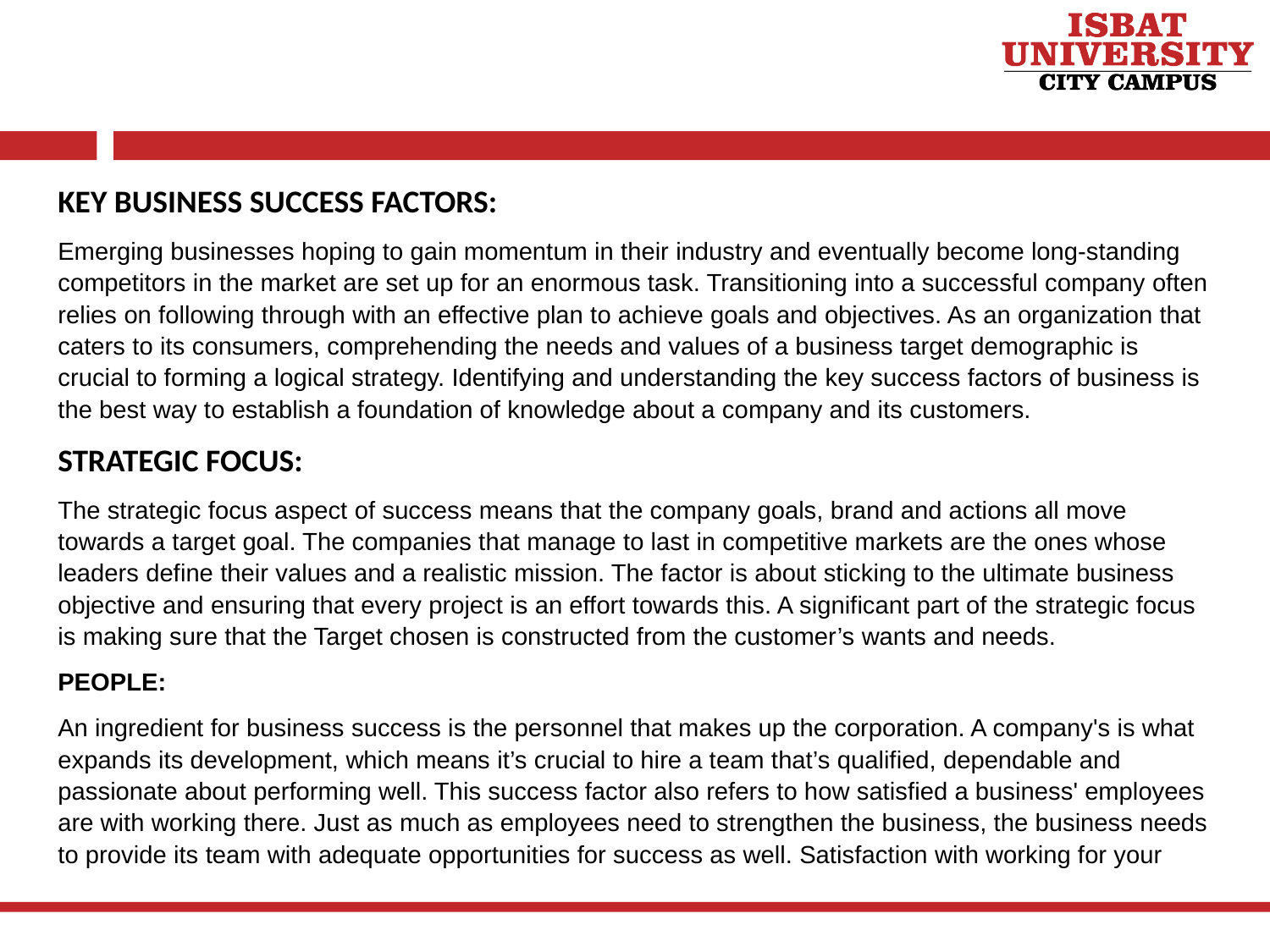

KEY BUSINESS SUCCESS FACTORS:
Emerging businesses hoping to gain momentum in their industry and eventually become long-standing competitors in the market are set up for an enormous task. Transitioning into a successful company often relies on following through with an effective plan to achieve goals and objectives. As an organization that caters to its consumers, comprehending the needs and values of a business target demographic is crucial to forming a logical strategy. Identifying and understanding the key success factors of business is the best way to establish a foundation of knowledge about a company and its customers.
STRATEGIC FOCUS:
The strategic focus aspect of success means that the company goals, brand and actions all move towards a target goal. The companies that manage to last in competitive markets are the ones whose leaders define their values and a realistic mission. The factor is about sticking to the ultimate business objective and ensuring that every project is an effort towards this. A significant part of the strategic focus is making sure that the Target chosen is constructed from the customer’s wants and needs.
PEOPLE:
An ingredient for business success is the personnel that makes up the corporation. A company's is what expands its development, which means it’s crucial to hire a team that’s qualified, dependable and passionate about performing well. This success factor also refers to how satisfied a business' employees are with working there. Just as much as employees need to strengthen the business, the business needs to provide its team with adequate opportunities for success as well. Satisfaction with working for your